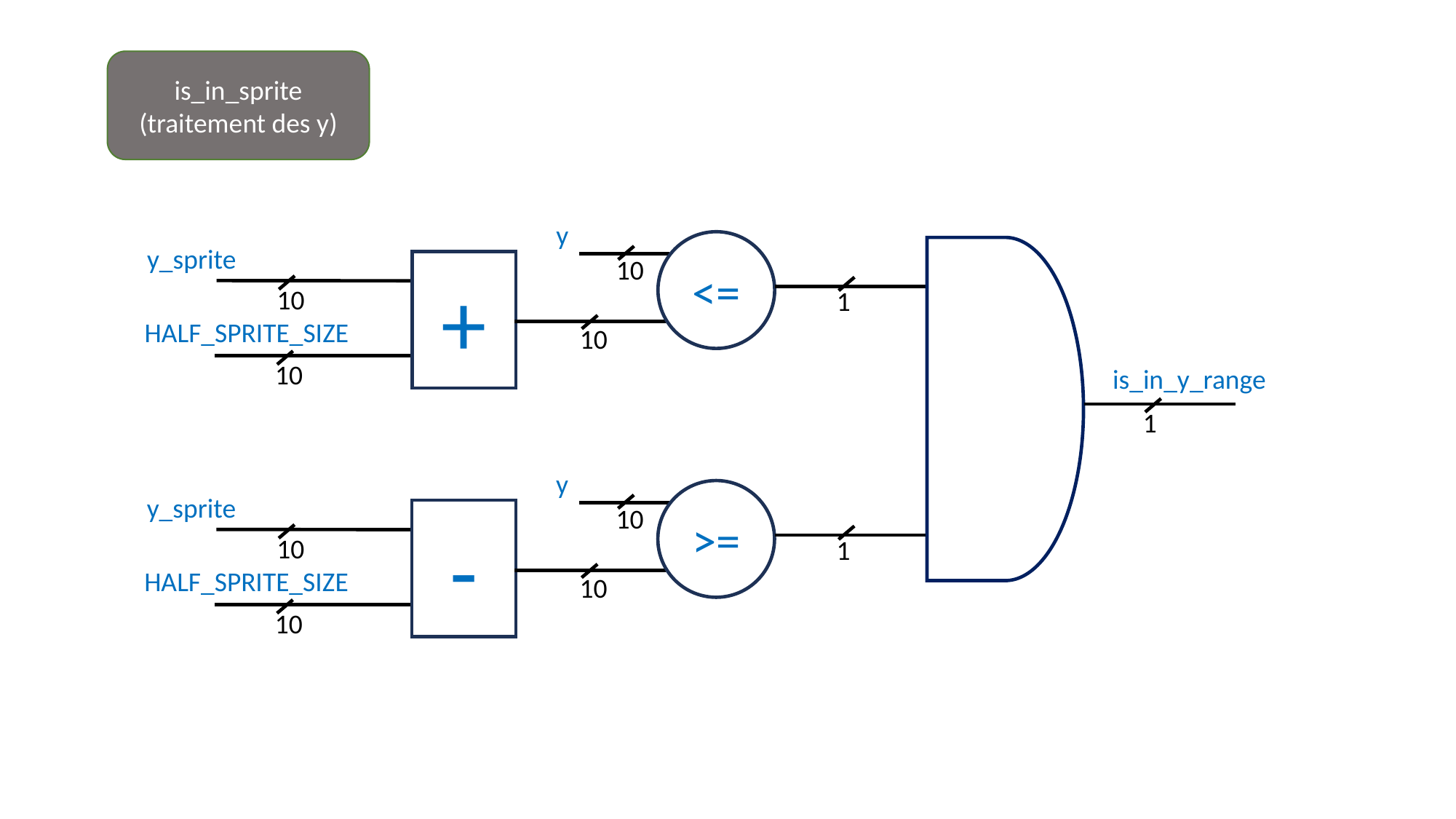

is_in_sprite
(traitement des y)
y
<=
y_sprite

10
+
10
1
HALF_SPRITE_SIZE
10
10
is_in_y_range
1
y
>=
y_sprite
10
-
10
1
HALF_SPRITE_SIZE
10
10